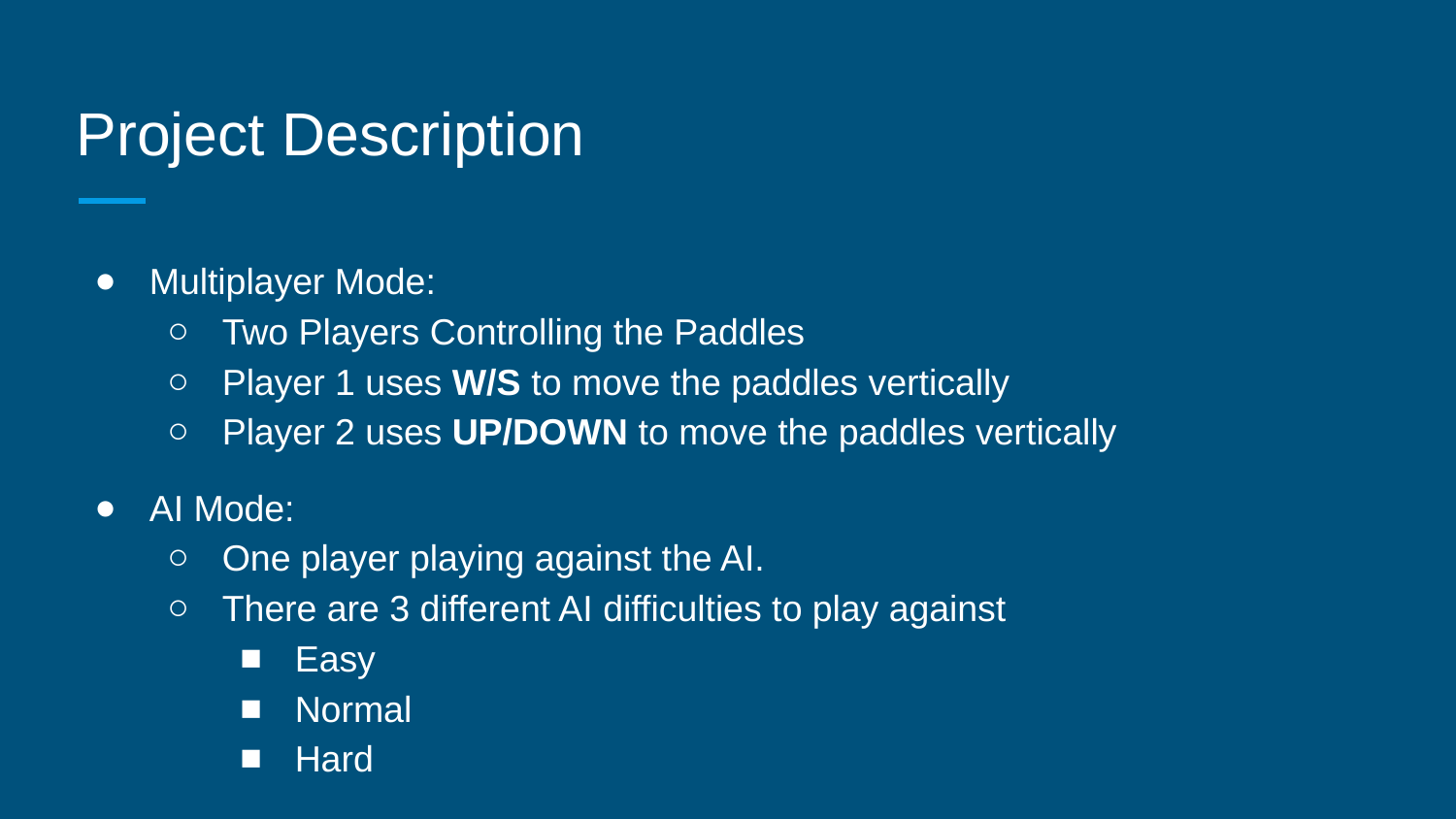

# Project Description
Multiplayer Mode:
Two Players Controlling the Paddles
Player 1 uses W/S to move the paddles vertically
Player 2 uses UP/DOWN to move the paddles vertically

AI Mode:
One player playing against the AI.
There are 3 different AI difficulties to play against
Easy
Normal
Hard